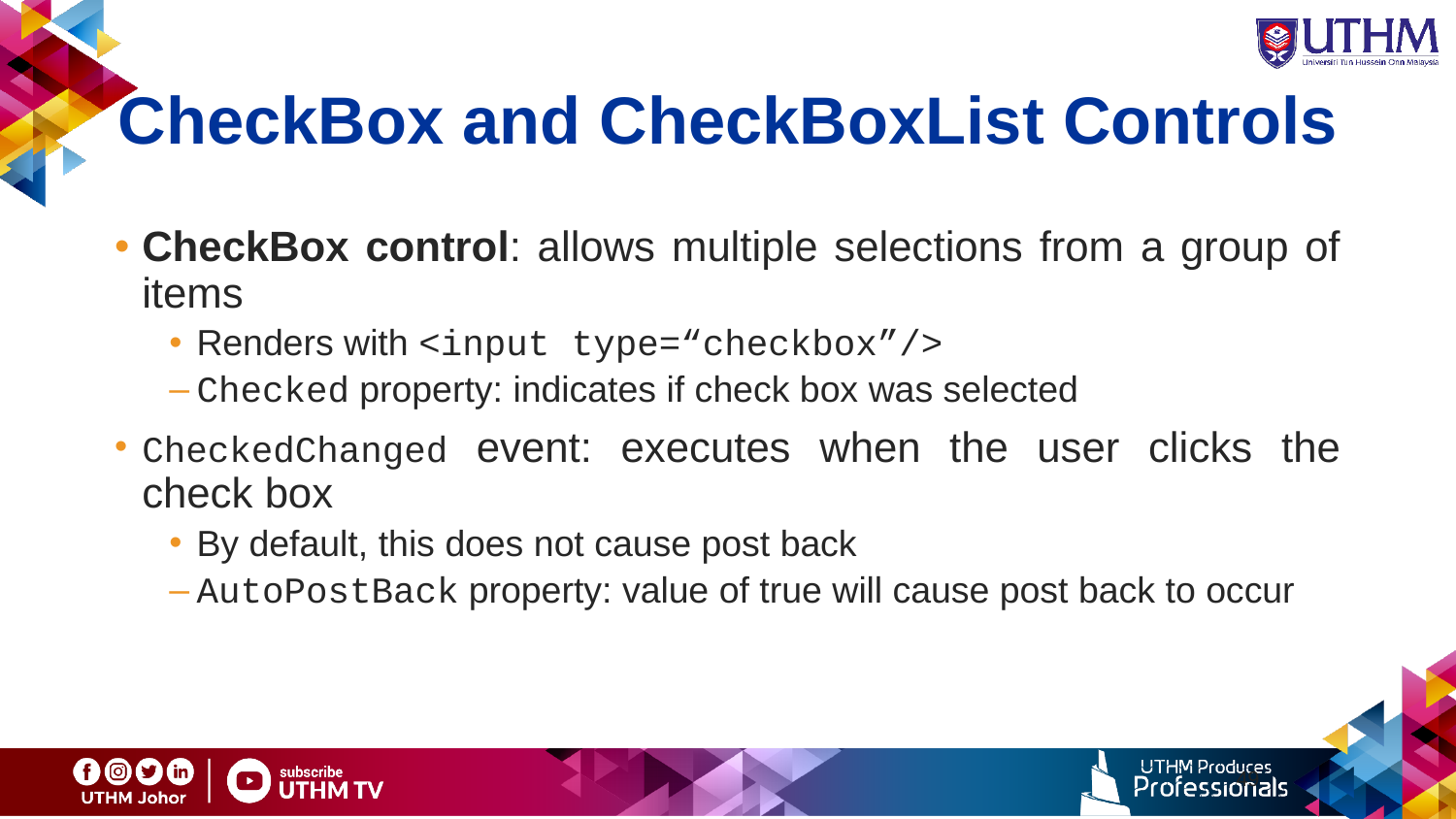

# CheckBox and CheckBoxList Controls
CheckBox control: allows multiple selections from a group of items
Renders with <input type=“checkbox”/>
Checked property: indicates if check box was selected
CheckedChanged event: executes when the user clicks the check box
By default, this does not cause post back
AutoPostBack property: value of true will cause post back to occur
49